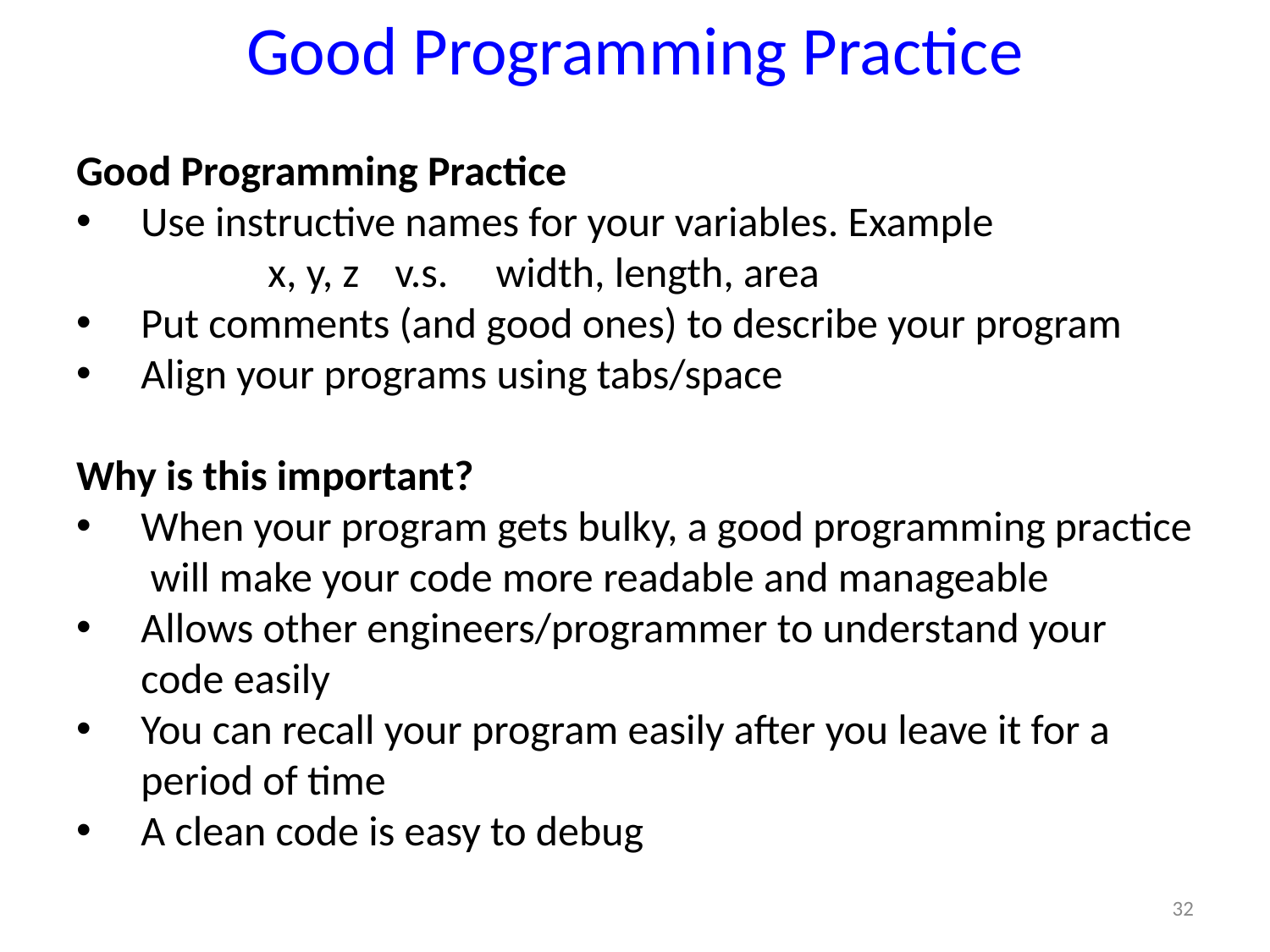

# Good Programming Practice
Good Programming Practice
Use instructive names for your variables. Example
		x, y, z   	v.s.     width, length, area
Put comments (and good ones) to describe your program
Align your programs using tabs/space

Why is this important?
When your program gets bulky, a good programming practice  will make your code more readable and manageable
Allows other engineers/programmer to understand your code easily
You can recall your program easily after you leave it for a period of time
A clean code is easy to debug

32